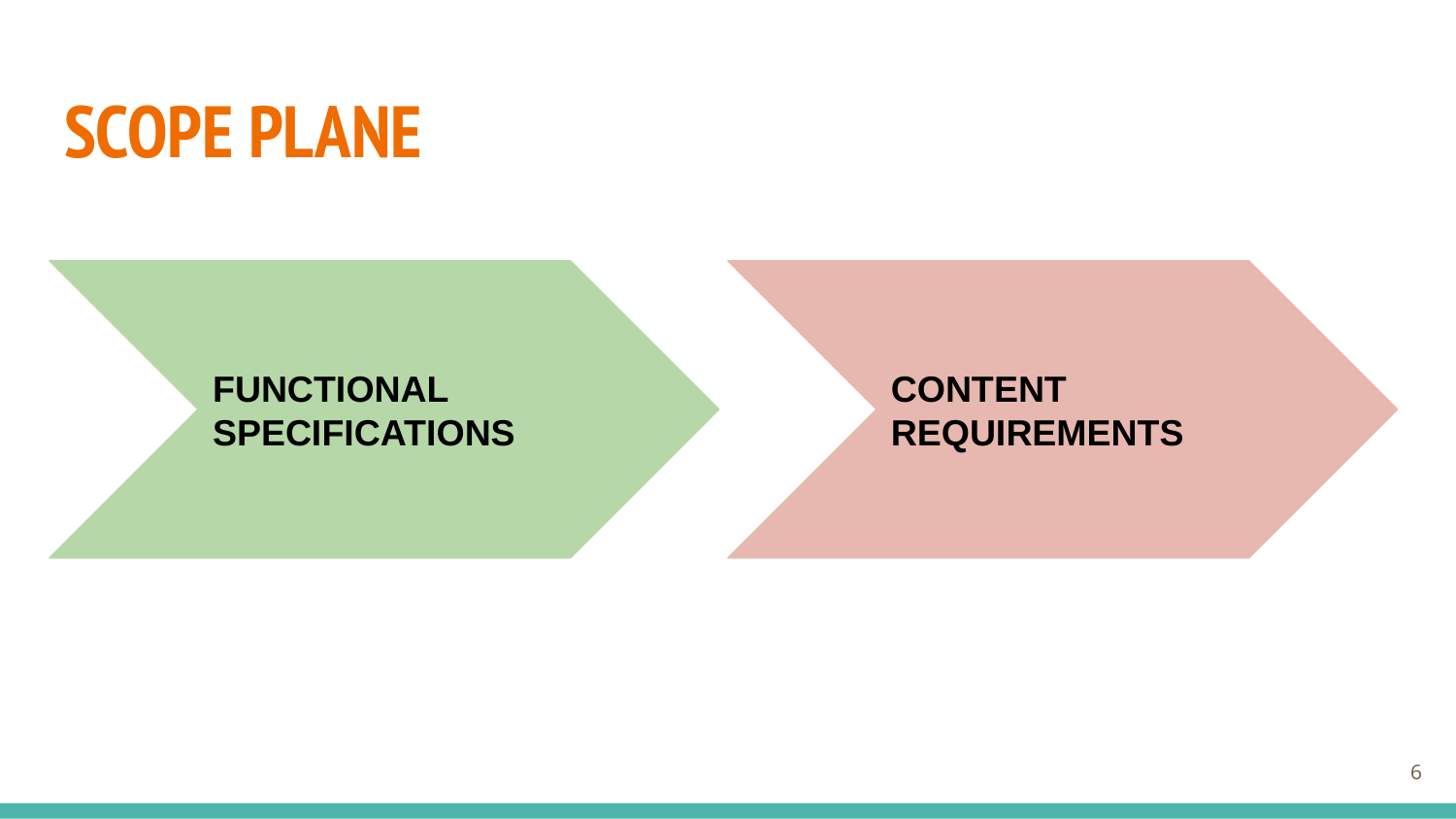

# SCOPE PLANE
FUNCTIONAL SPECIFICATIONS
CONTENT REQUIREMENTS
6